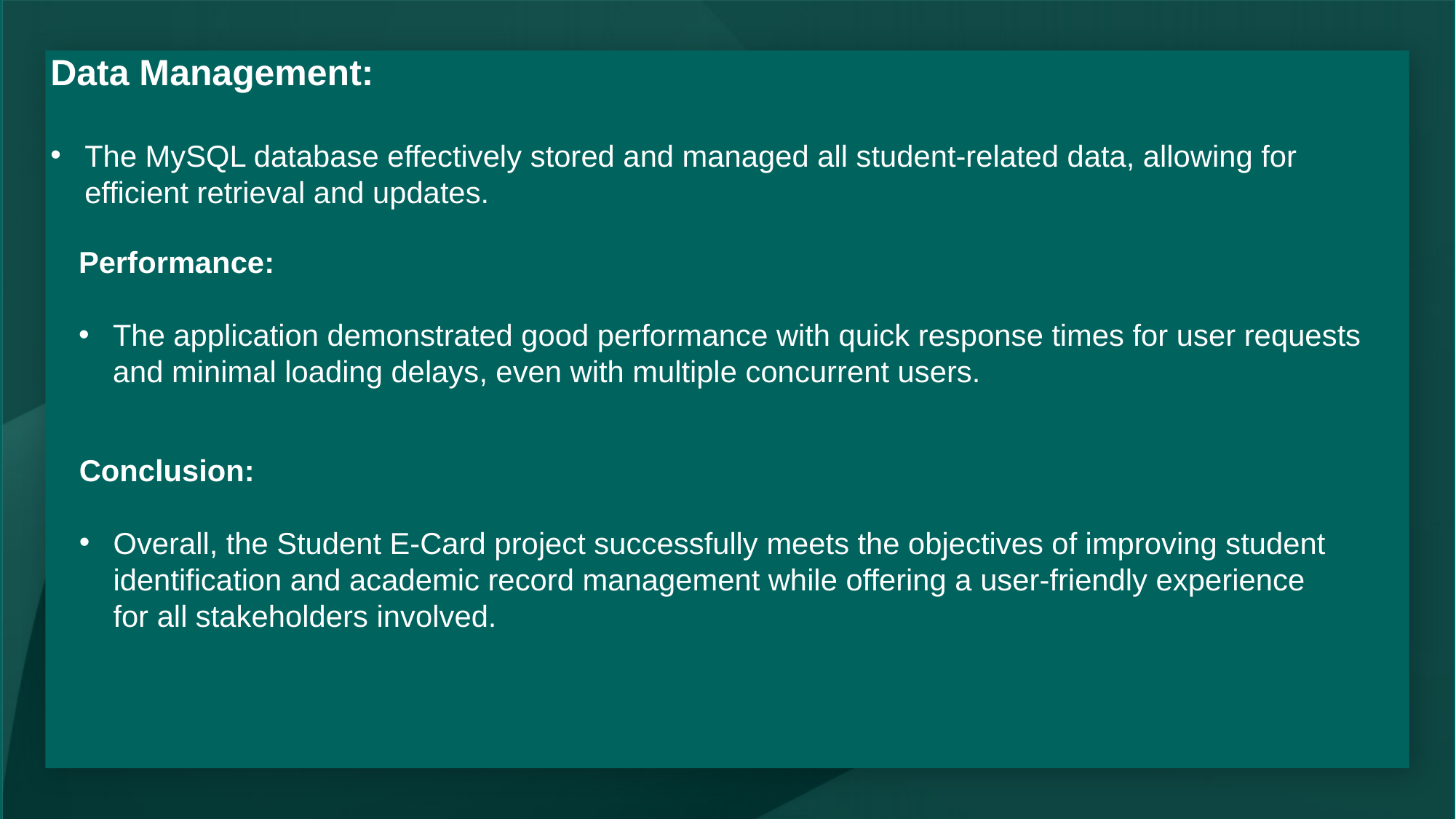

Data Management:

The MySQL database effectively stored and managed all student-related data, allowing for efficient retrieval and updates.

#
Performance:

The application demonstrated good performance with quick response times for user requests and minimal loading delays, even with multiple concurrent users.

Conclusion:

Overall, the Student E-Card project successfully meets the objectives of improving student identification and academic record management while offering a user-friendly experience for all stakeholders involved.